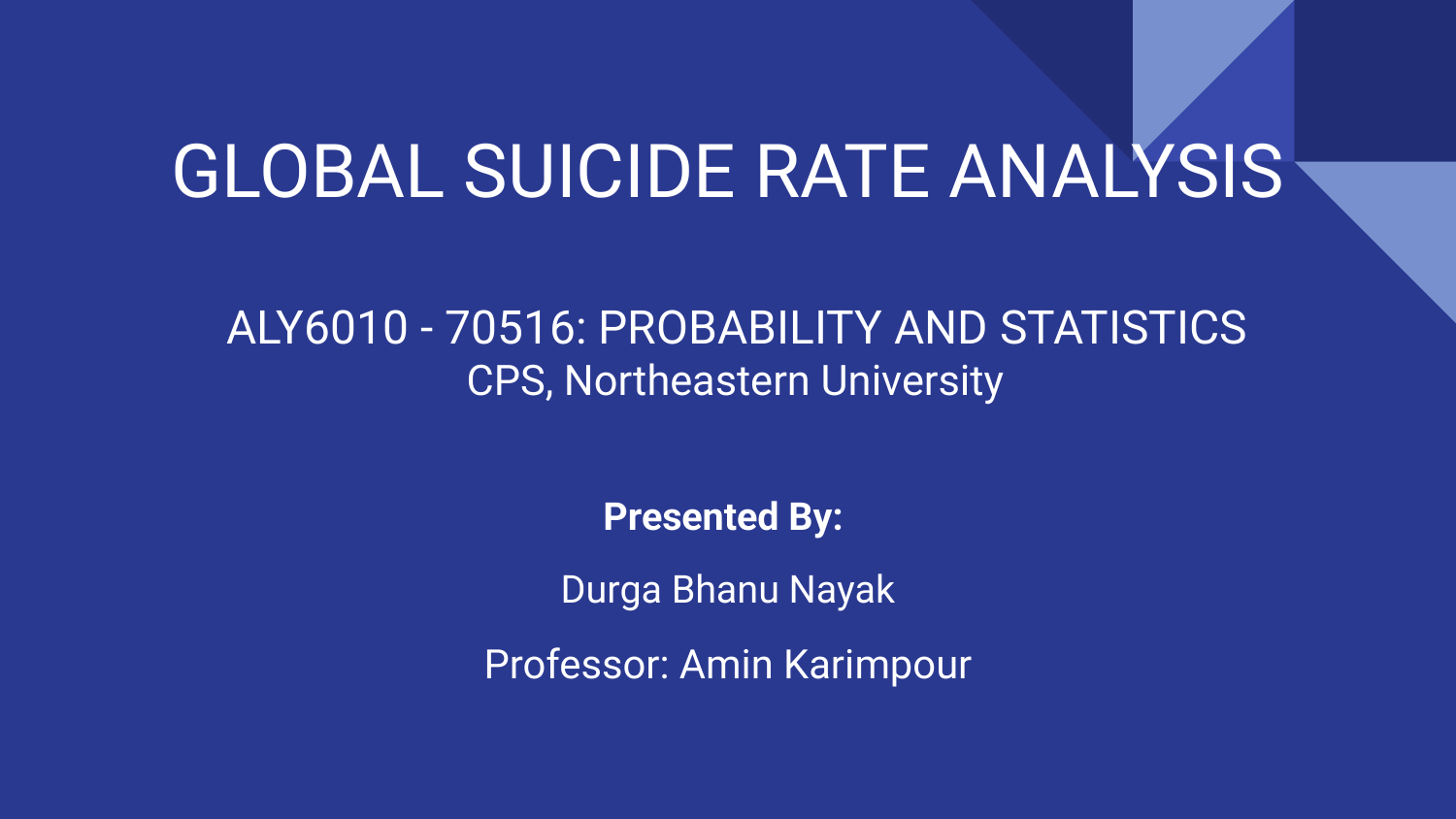

# GLOBAL SUICIDE RATE ANALYSIS

ALY6010 - 70516: PROBABILITY AND STATISTICS
CPS, Northeastern University
Presented By:

Durga Bhanu Nayak

Professor: Amin Karimpour